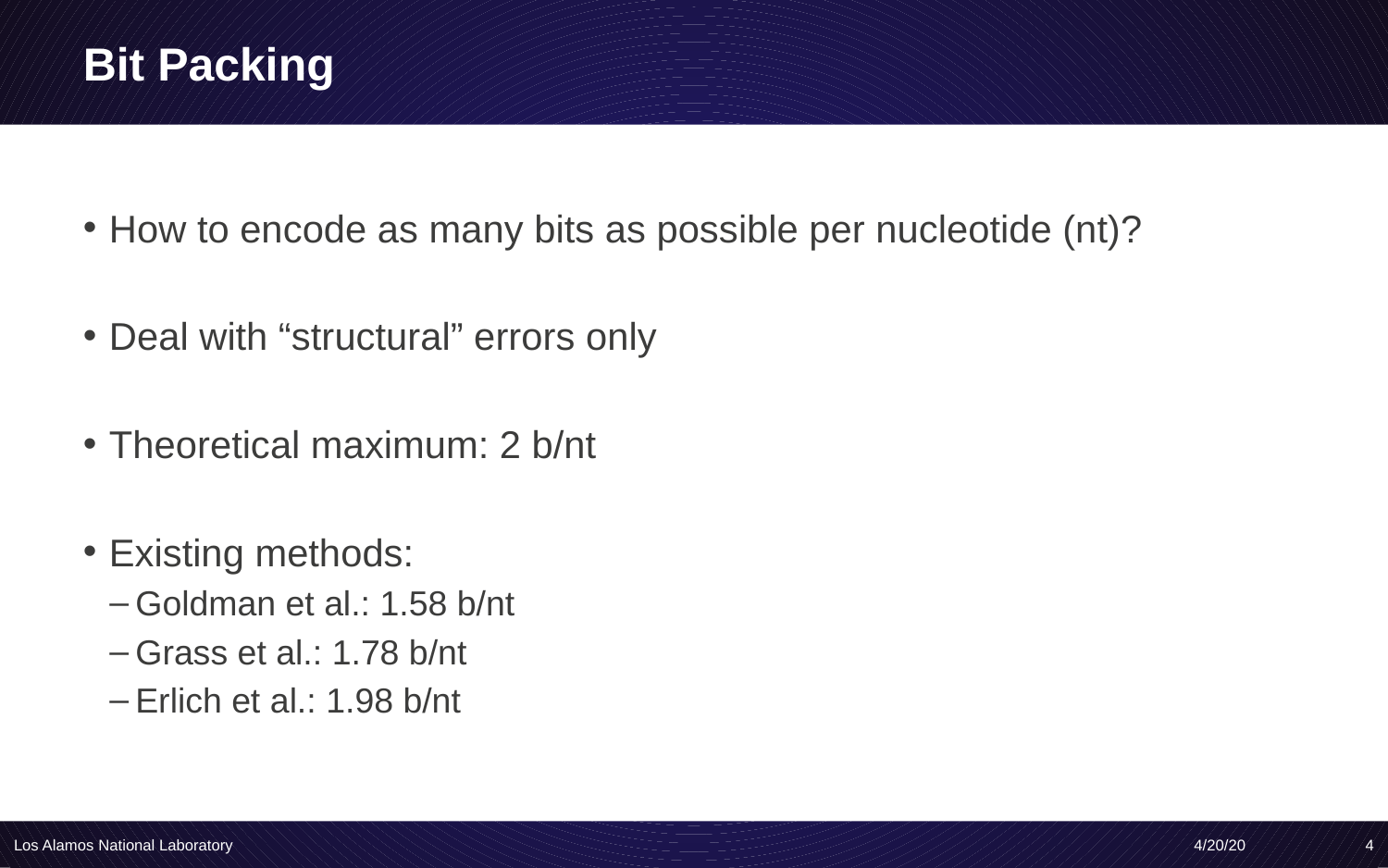

# Bit Packing

How to encode as many bits as possible per nucleotide (nt)?

Deal with “structural” errors only

Theoretical maximum: 2 b/nt

Existing methods:
Goldman et al.: 1.58 b/nt
Grass et al.: 1.78 b/nt
Erlich et al.: 1.98 b/nt

Los Alamos National Laboratory
4/20/20
4